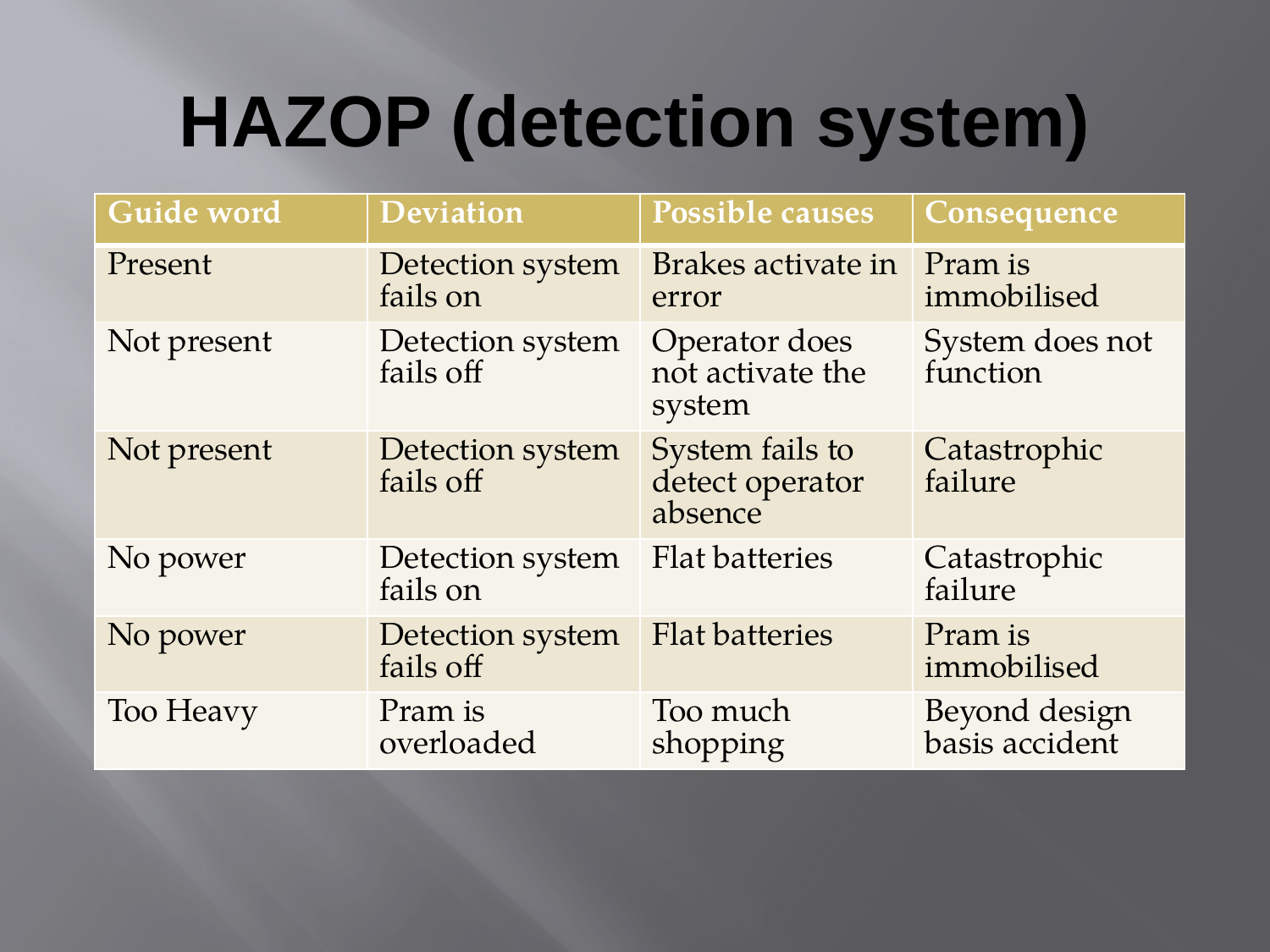

# HAZOP (detection system)
| Guide word | Deviation | Possible causes | Consequence |
| --- | --- | --- | --- |
| Present | Detection system fails on | Brakes activate in error | Pram is immobilised |
| Not present | Detection system fails off | Operator does not activate the system | System does not function |
| Not present | Detection system fails off | System fails to detect operator absence | Catastrophic failure |
| No power | Detection system fails on | Flat batteries | Catastrophic failure |
| No power | Detection system fails off | Flat batteries | Pram is immobilised |
| Too Heavy | Pram is overloaded | Too much shopping | Beyond design basis accident |